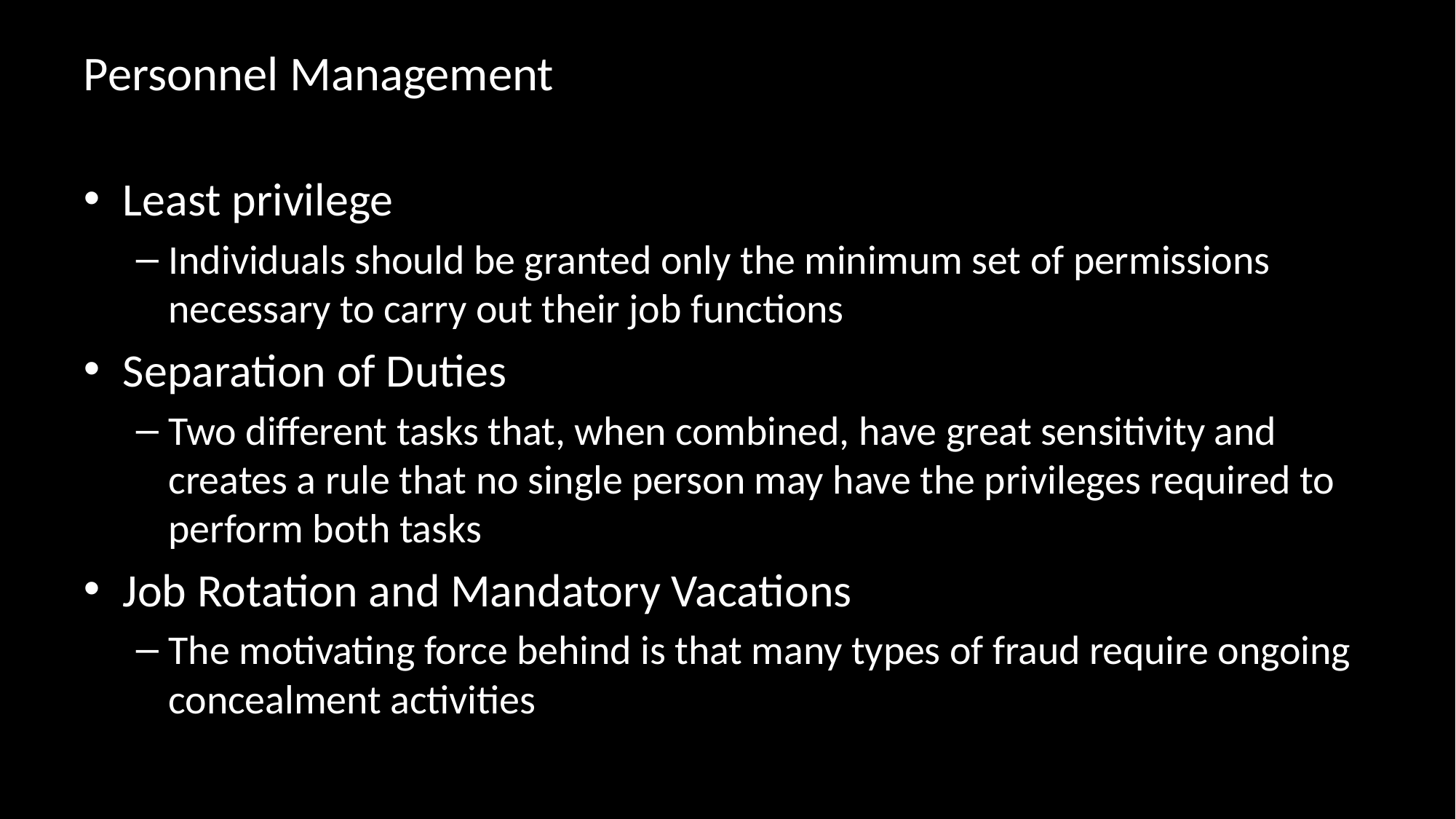

# Personnel Management
Least privilege
Individuals should be granted only the minimum set of permissions necessary to carry out their job functions
Separation of Duties
Two different tasks that, when combined, have great sensitivity and creates a rule that no single person may have the privileges required to perform both tasks
Job Rotation and Mandatory Vacations
The motivating force behind is that many types of fraud require ongoing concealment activities